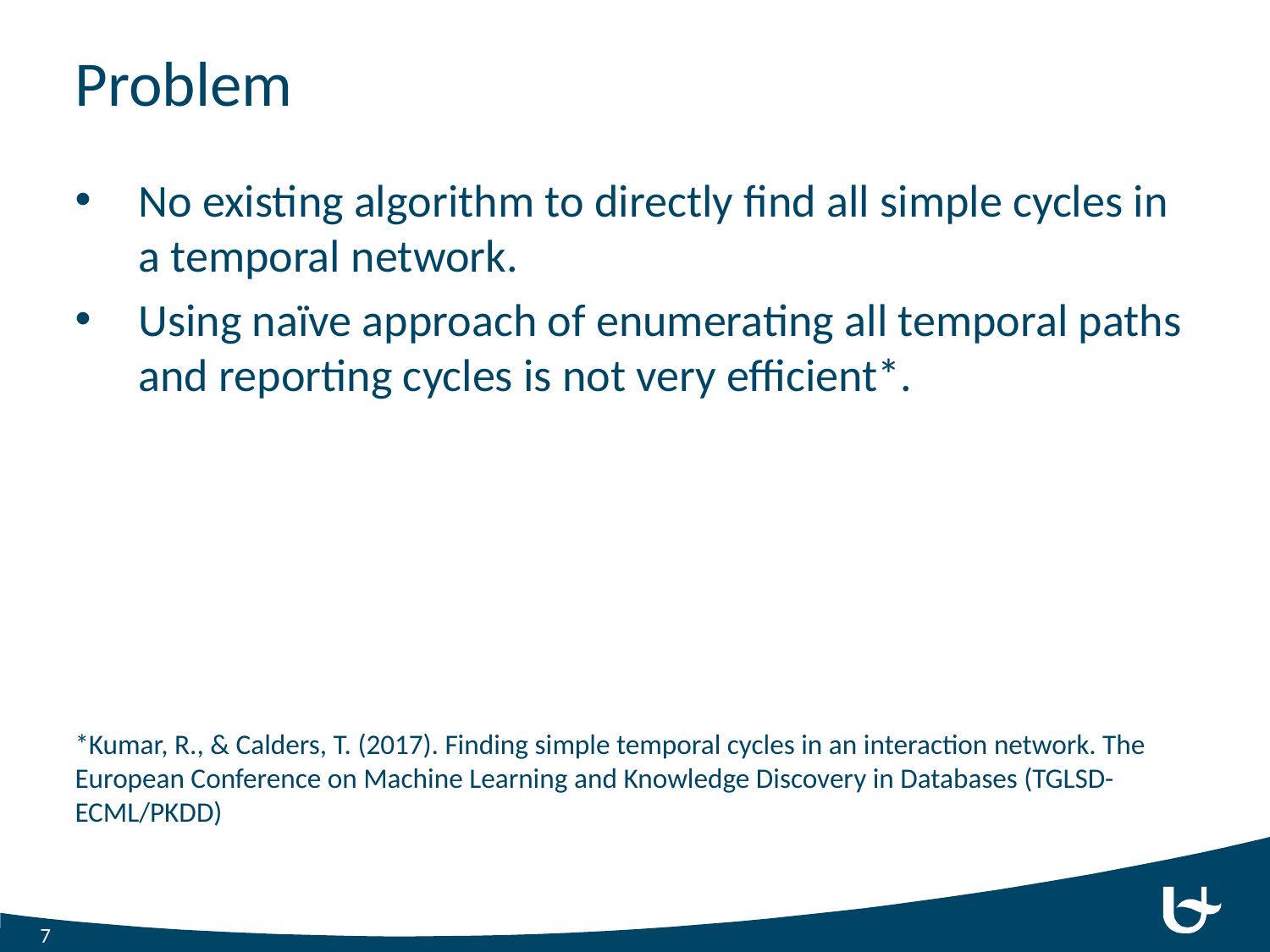

# Problem
No existing algorithm to directly find all simple cycles in a temporal network.
Using naïve approach of enumerating all temporal paths and reporting cycles is not very efficient*.

*Kumar, R., & Calders, T. (2017). Finding simple temporal cycles in an interaction network. The European Conference on Machine Learning and Knowledge Discovery in Databases (TGLSD- ECML/PKDD)

7